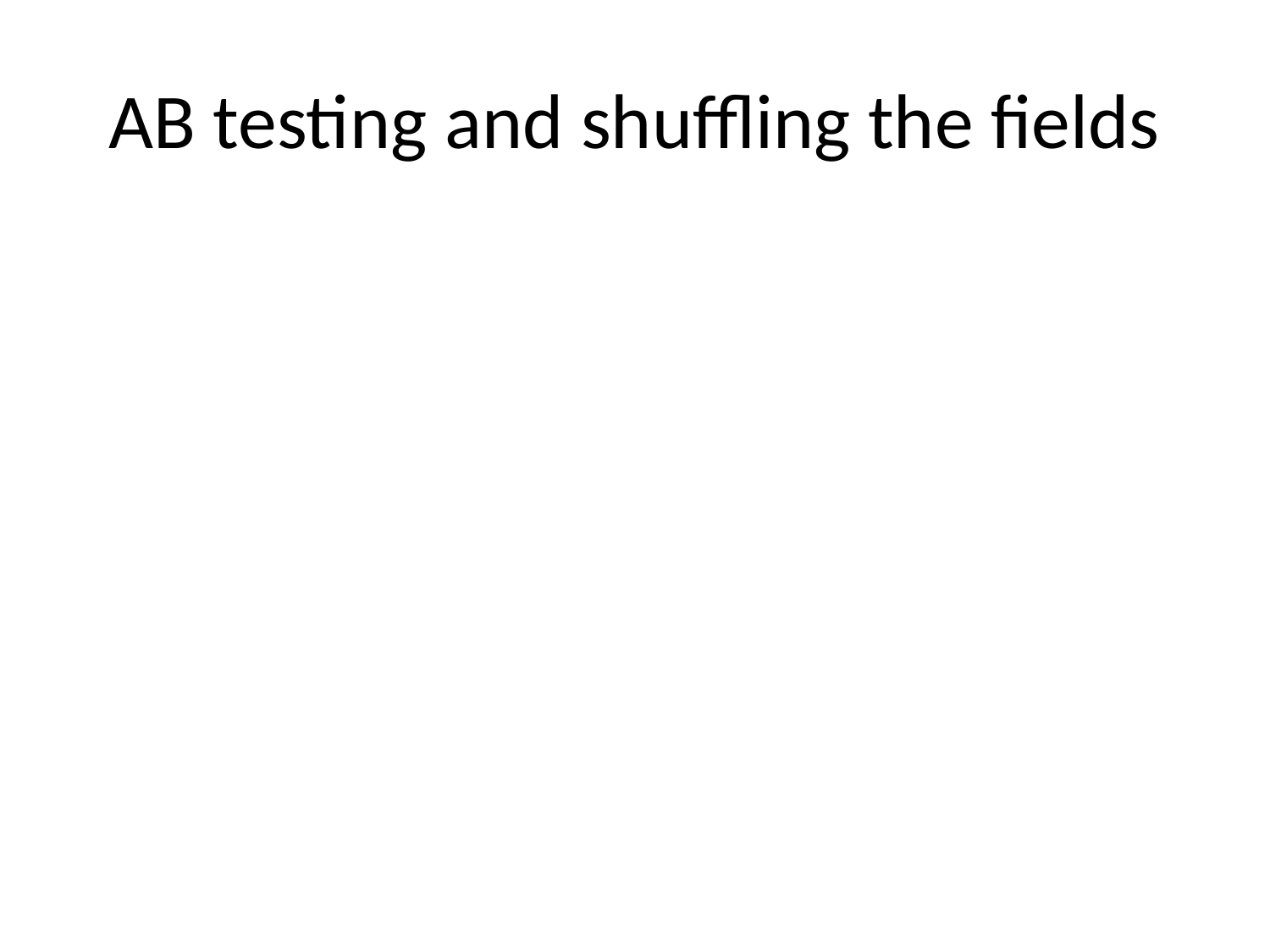

# AB testing and shuffling the fields